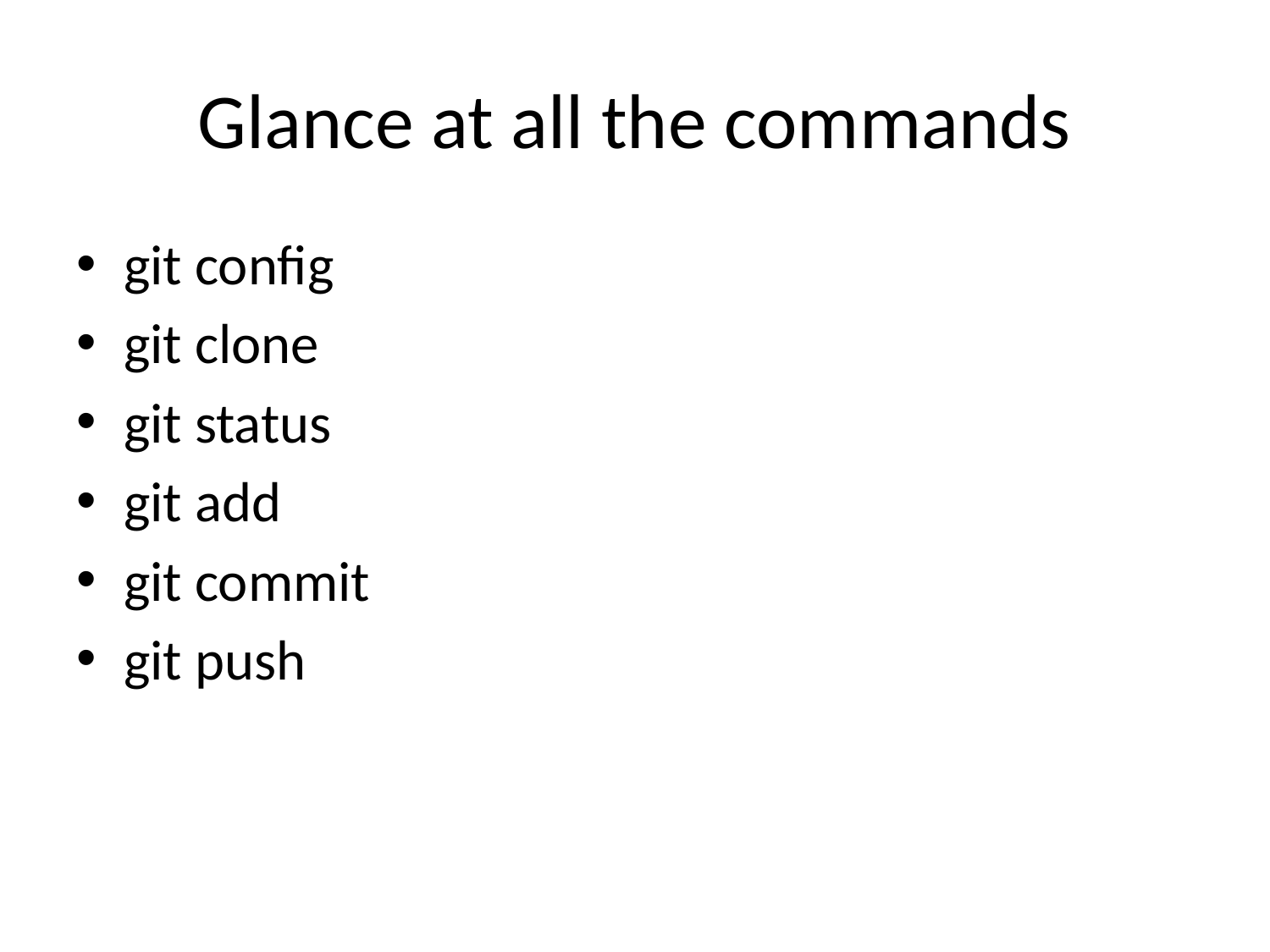

# Glance at all the commands
git config
git clone
git status
git add
git commit
git push